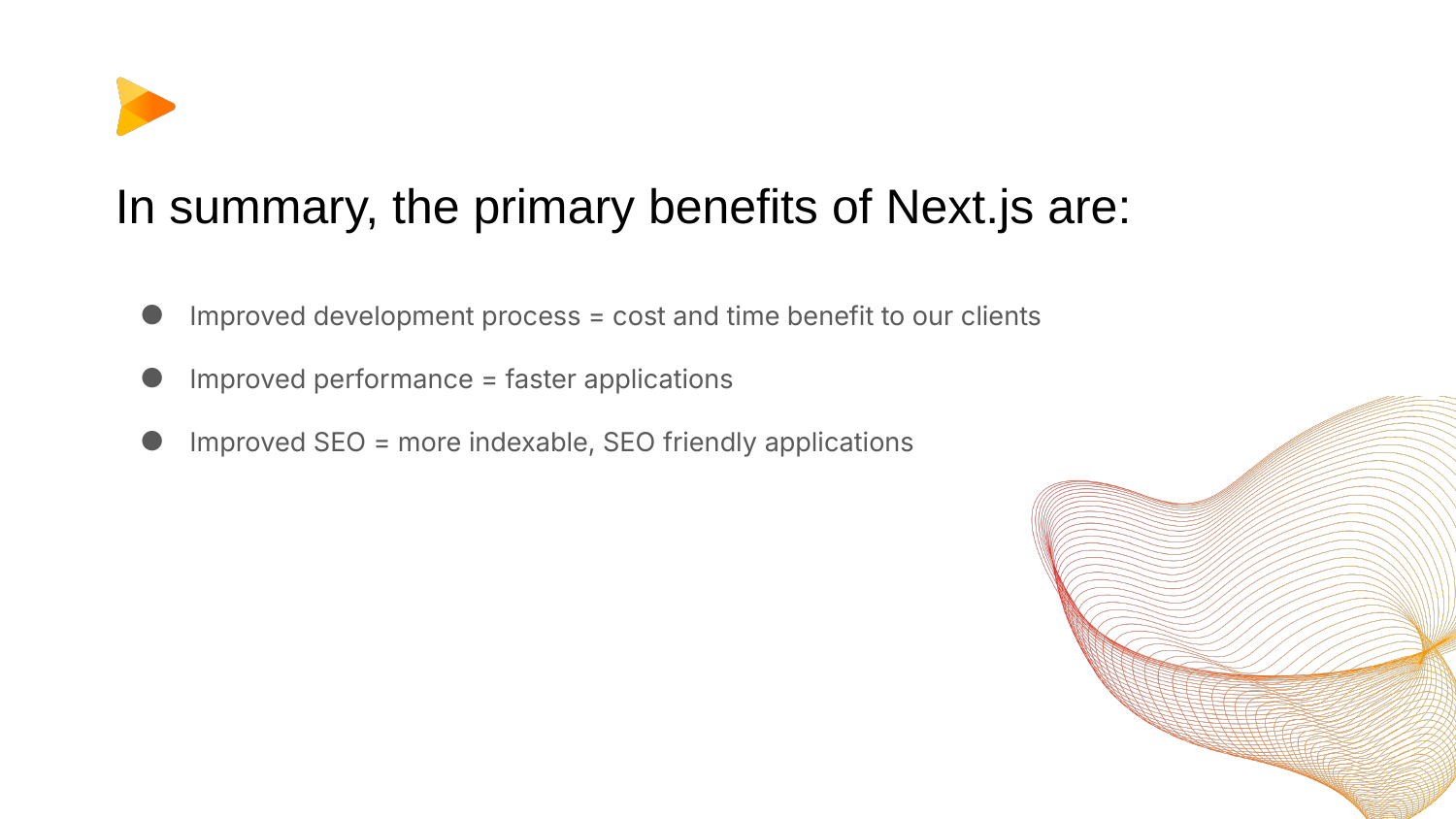

# In summary, the primary benefits of Next.js are:
Improved development process = cost and time benefit to our clients
Improved performance = faster applications
Improved SEO = more indexable, SEO friendly applications